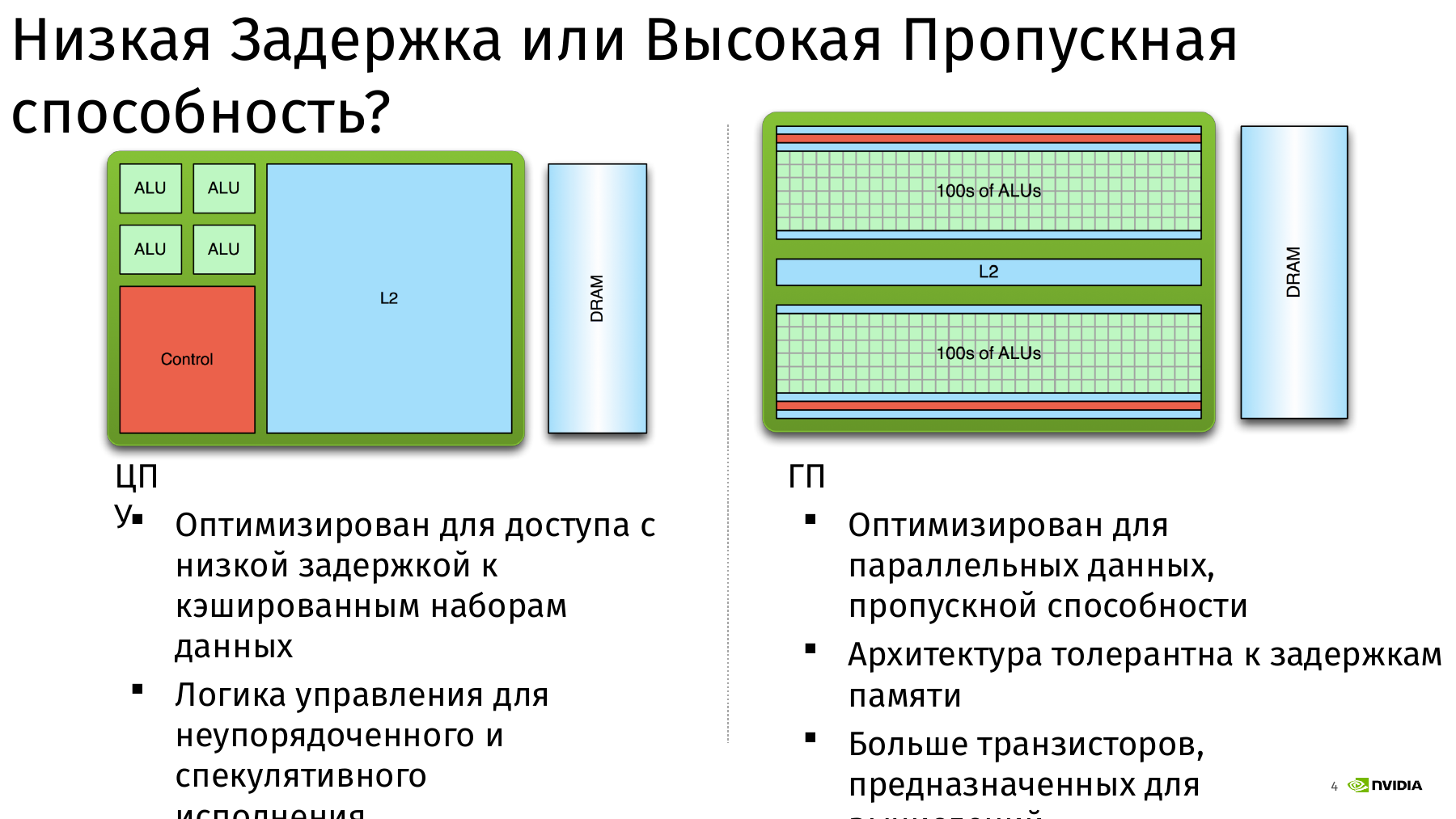

# Низкая Задержка или Высокая Пропускная способность?

ЦПУ
ГП
Оптимизирован для доступа с низкой задержкой к кэшированным наборам данных
Логика управления для неупорядоченного и спекулятивного исполнения
Оптимизирован для параллельных данных, пропускной способности
Архитектура толерантна к задержкам памяти
Больше транзисторов, предназначенных для вычислений
4